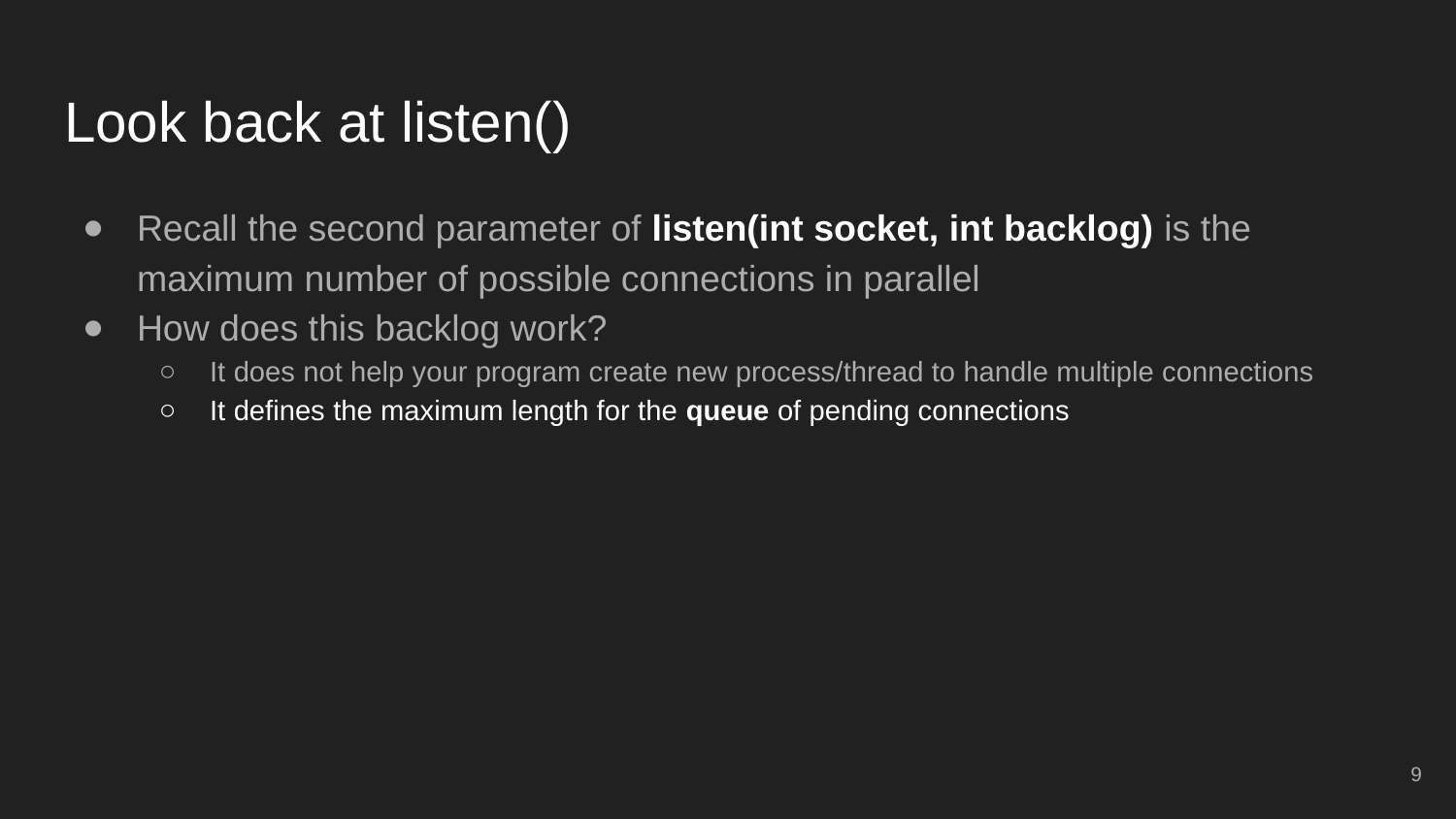

# Look back at listen()
Recall the second parameter of listen(int socket, int backlog) is the maximum number of possible connections in parallel
How does this backlog work?
It does not help your program create new process/thread to handle multiple connections
It defines the maximum length for the queue of pending connections
9